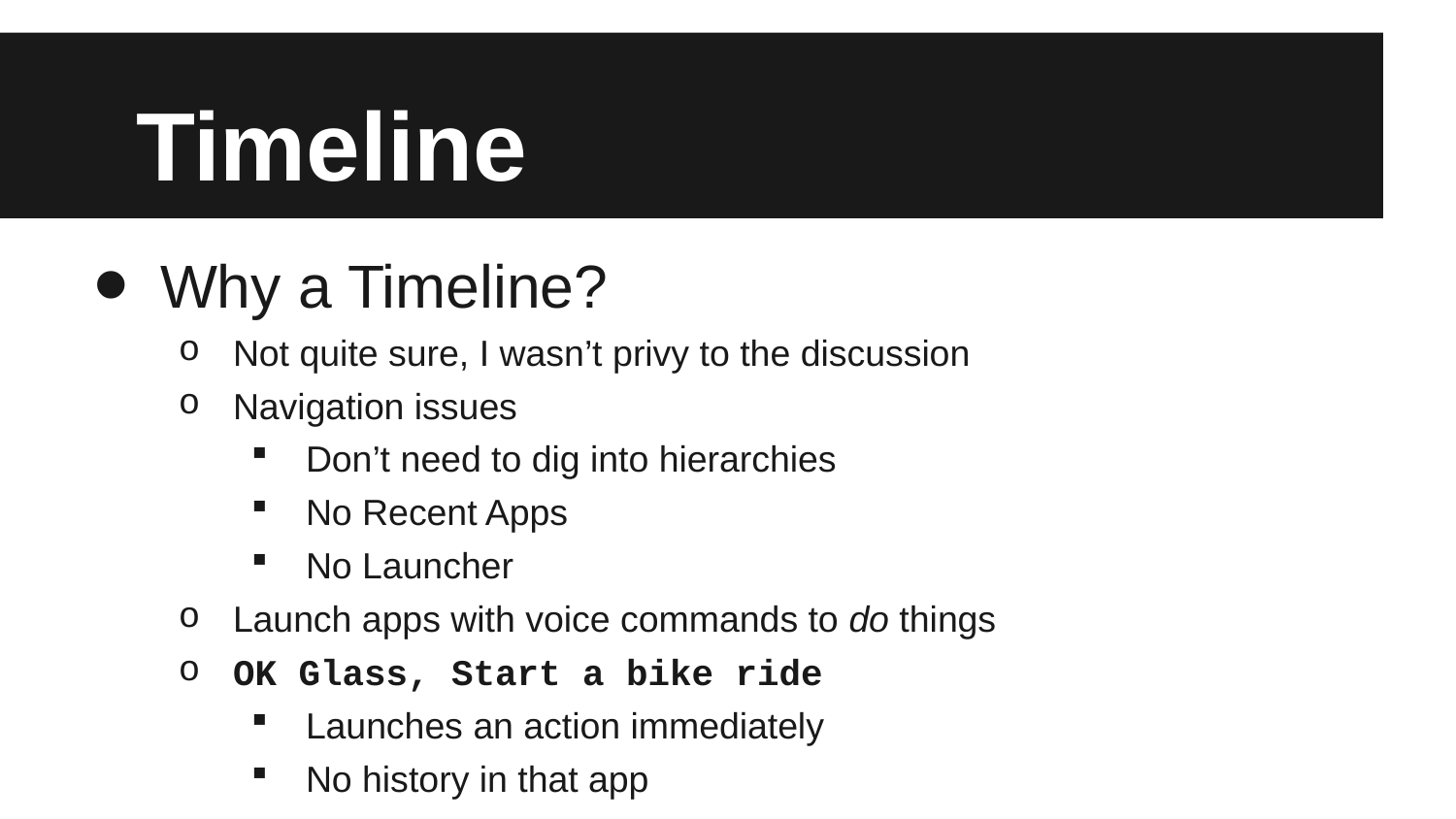

# Timeline
Why a Timeline?
Not quite sure, I wasn’t privy to the discussion
Navigation issues
Don’t need to dig into hierarchies
No Recent Apps
No Launcher
Launch apps with voice commands to do things
OK Glass, Start a bike ride
Launches an action immediately
No history in that app